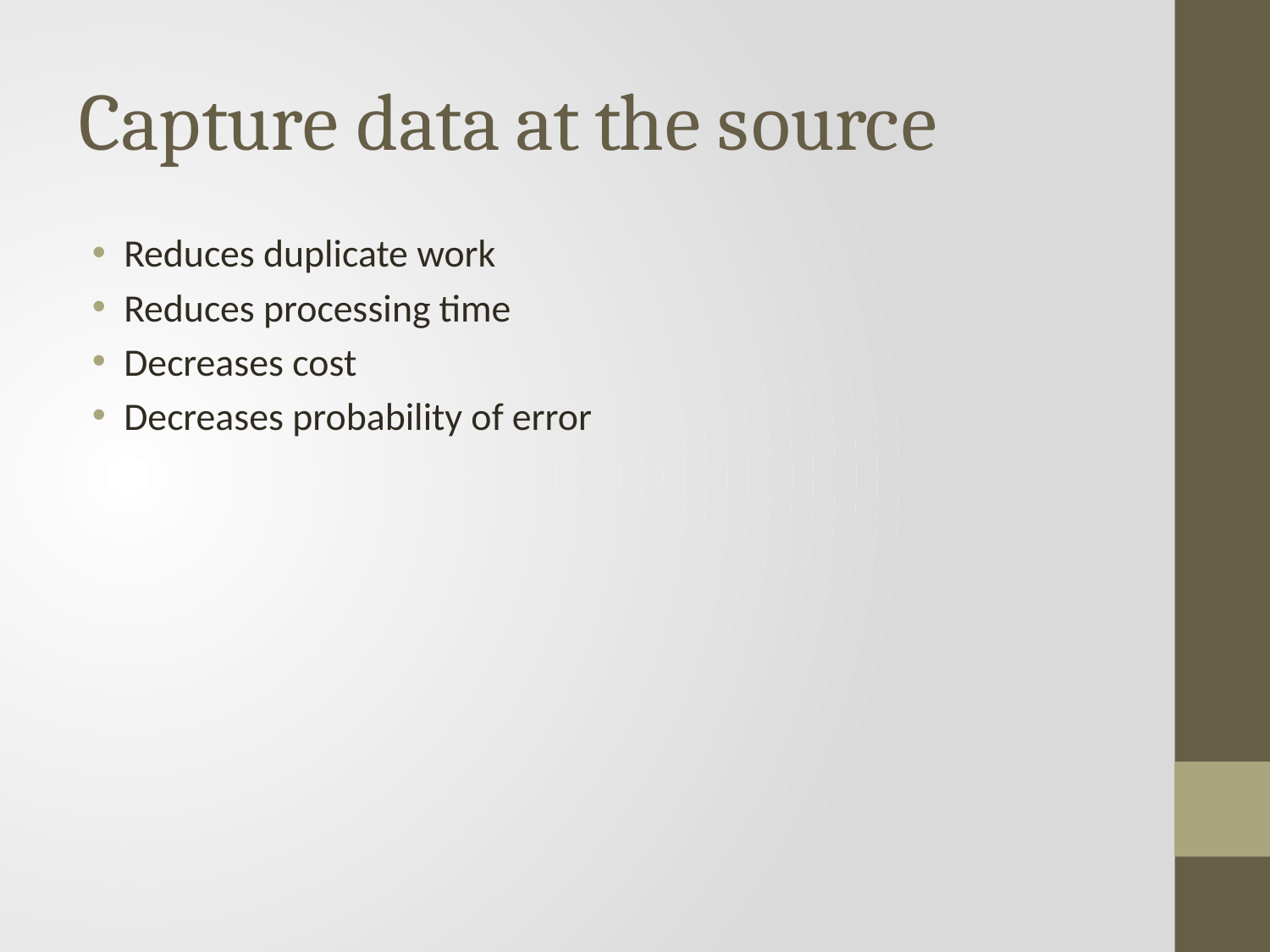

# Capture data at the source
Reduces duplicate work
Reduces processing time
Decreases cost
Decreases probability of error